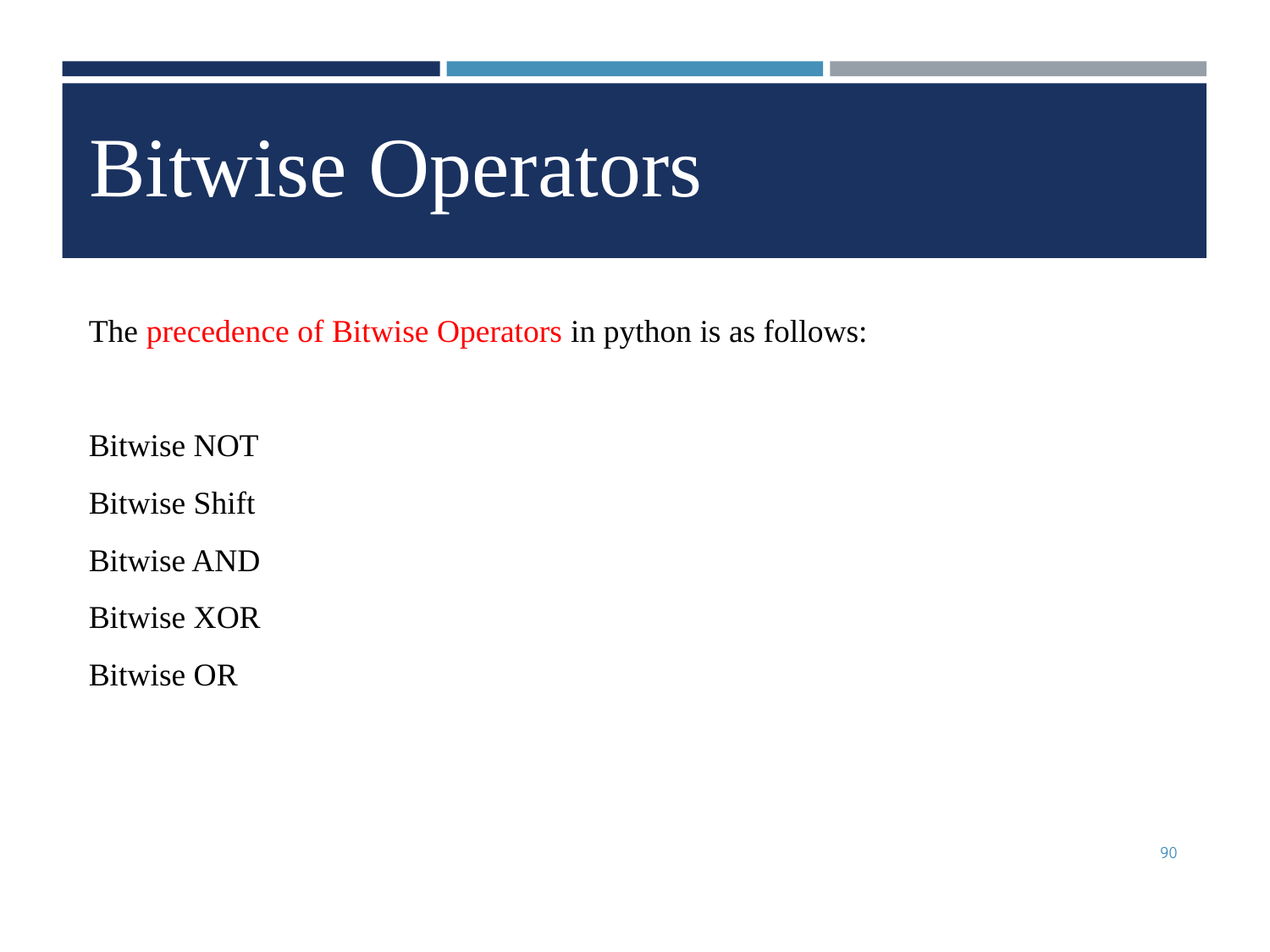

Bitwise Operators
The precedence of Bitwise Operators in python is as follows:

Bitwise NOT
Bitwise Shift
Bitwise AND
Bitwise XOR
Bitwise OR

90